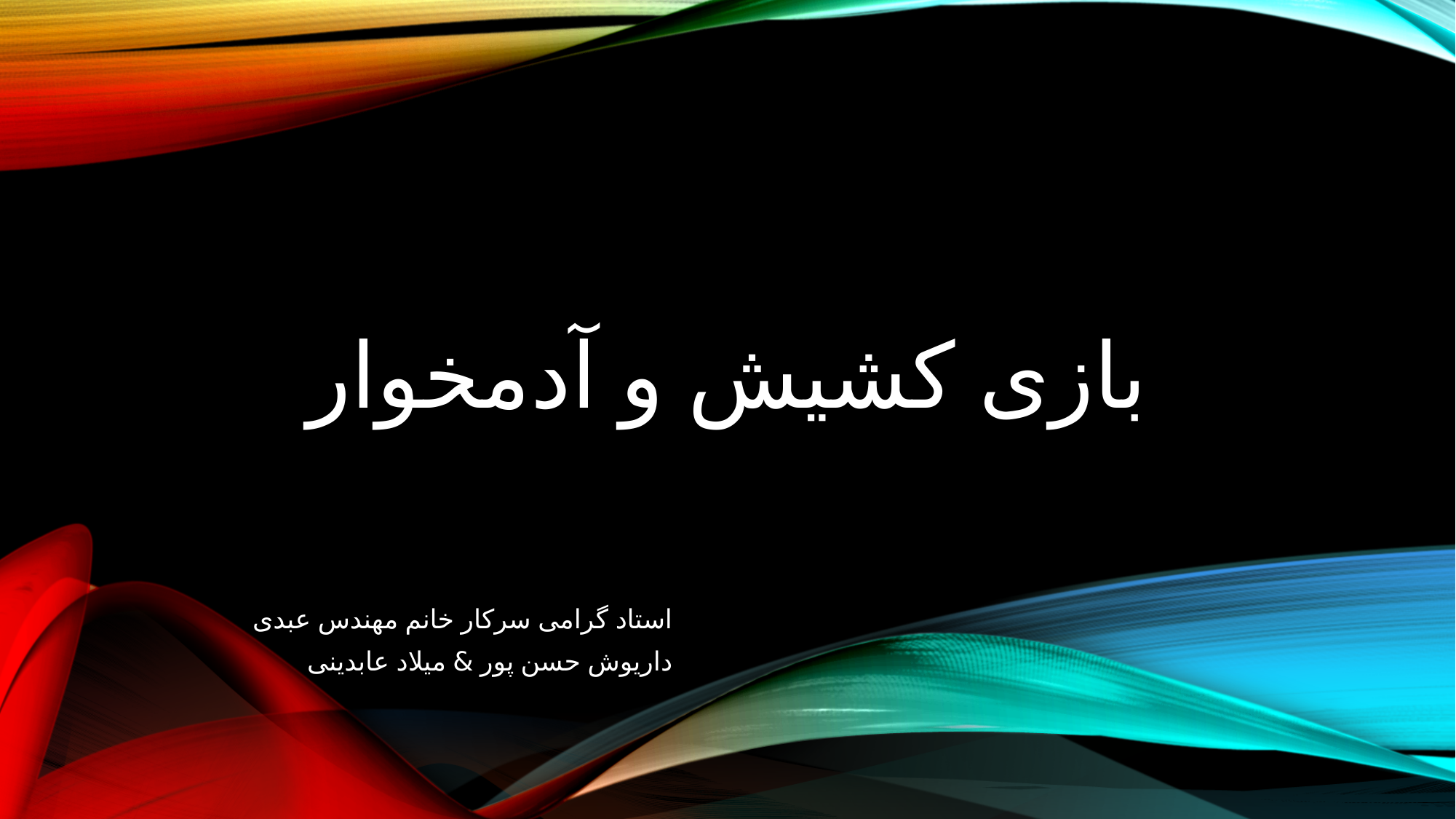

# بازی کشیش و آدمخوار
استاد گرامی سرکار خانم مهندس عبدی
داریوش حسن پور & میلاد عابدینی